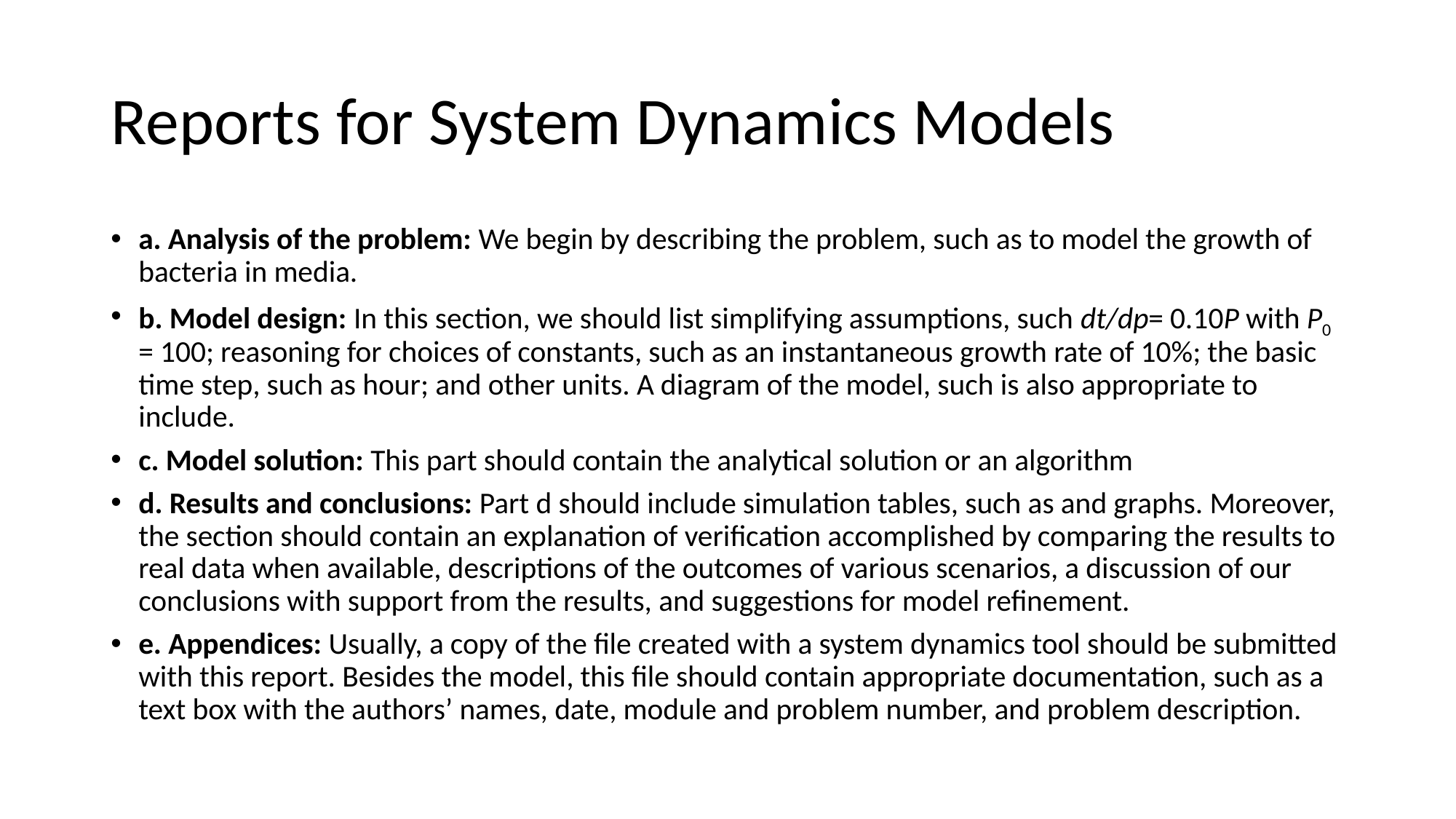

# Reports for System Dynamics Models
a. Analysis of the problem: We begin by describing the problem, such as to model the growth of bacteria in media.
b. Model design: In this section, we should list simplifying assumptions, such dt/dp= 0.10P with P0 = 100; reasoning for choices of constants, such as an instantaneous growth rate of 10%; the basic time step, such as hour; and other units. A diagram of the model, such is also appropriate to include.
c. Model solution: This part should contain the analytical solution or an algorithm
d. Results and conclusions: Part d should include simulation tables, such as and graphs. Moreover, the section should contain an explanation of verification accomplished by comparing the results to real data when available, descriptions of the outcomes of various scenarios, a discussion of our conclusions with support from the results, and suggestions for model refinement.
e. Appendices: Usually, a copy of the file created with a system dynamics tool should be submitted with this report. Besides the model, this file should contain appropriate documentation, such as a text box with the authors’ names, date, module and problem number, and problem description.